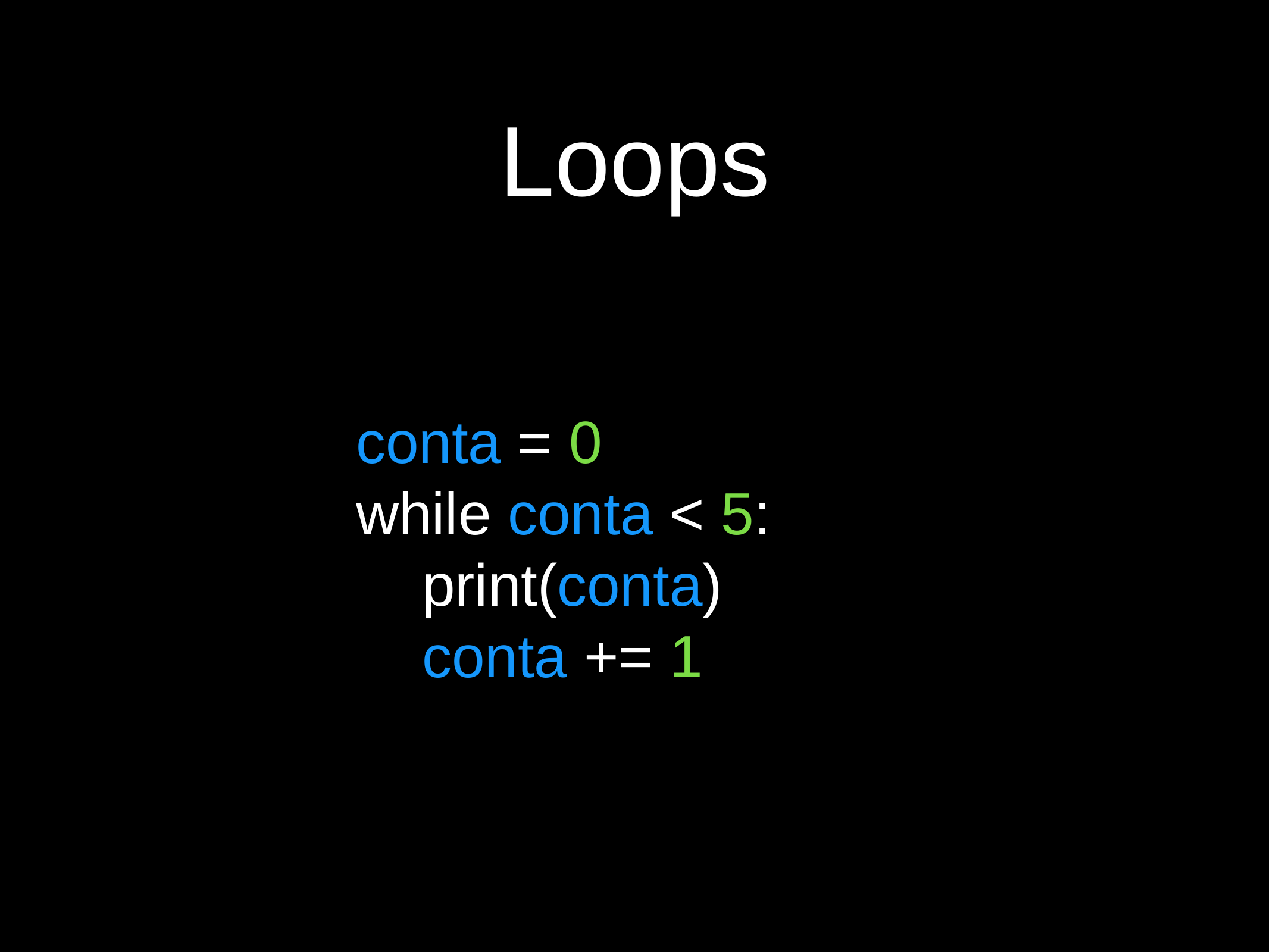

# Loops
conta = 0
while conta < 5:
    print(conta)
    conta += 1